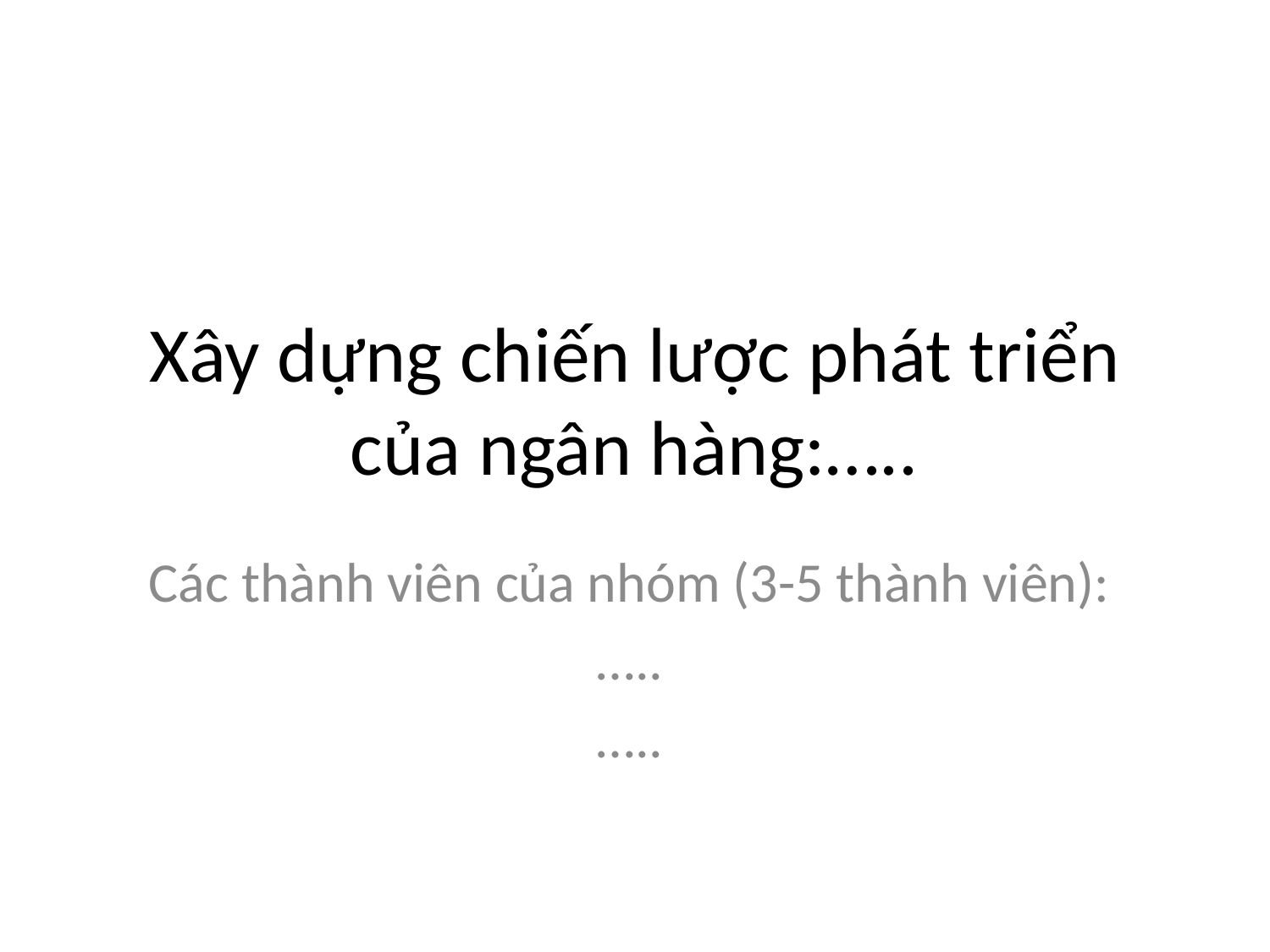

# Xây dựng chiến lược phát triển của ngân hàng:…..
Các thành viên của nhóm (3-5 thành viên):
…..
…..